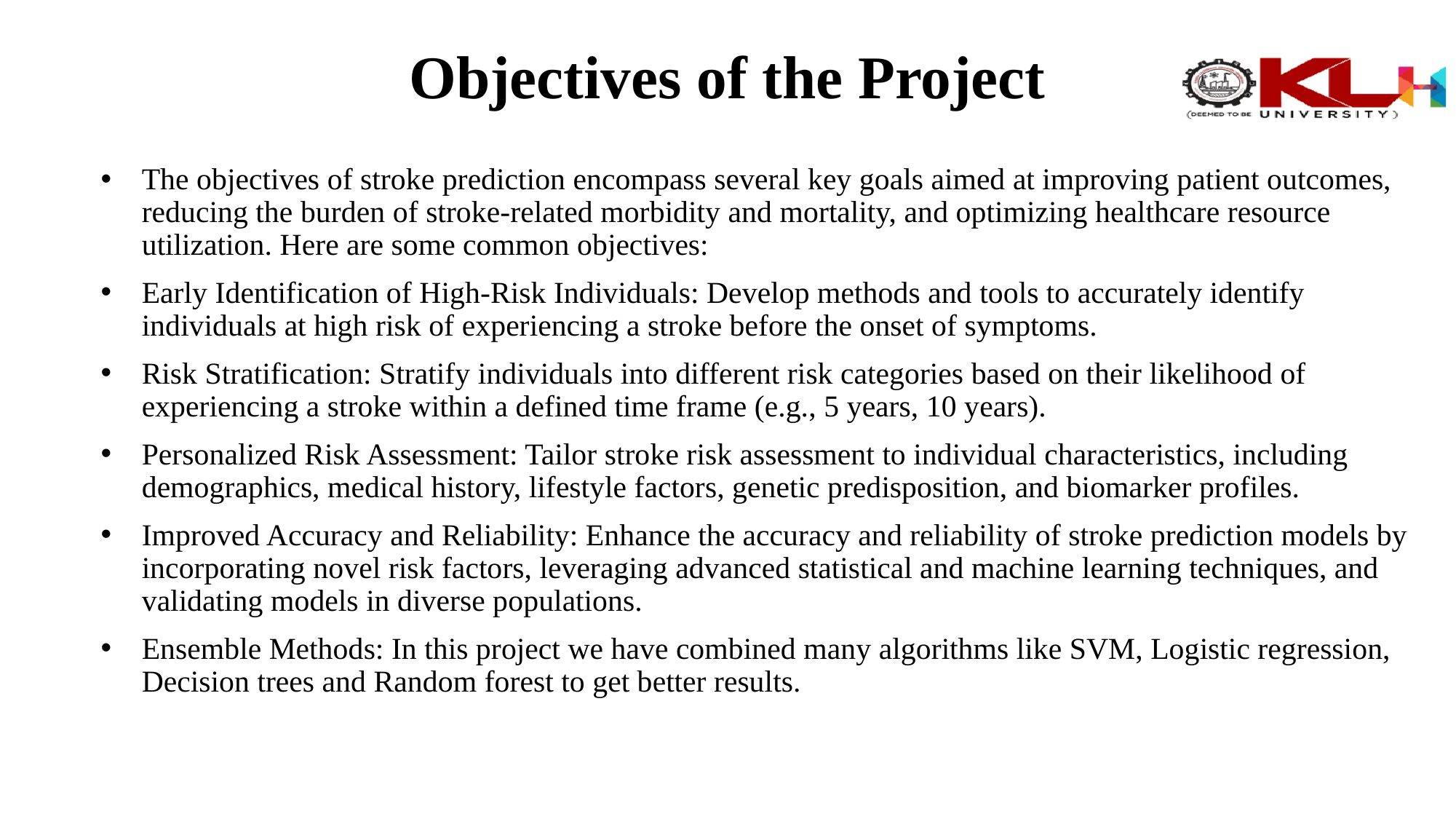

# Objectives of the Project
The objectives of stroke prediction encompass several key goals aimed at improving patient outcomes, reducing the burden of stroke-related morbidity and mortality, and optimizing healthcare resource utilization. Here are some common objectives:
Early Identification of High-Risk Individuals: Develop methods and tools to accurately identify individuals at high risk of experiencing a stroke before the onset of symptoms.
Risk Stratification: Stratify individuals into different risk categories based on their likelihood of experiencing a stroke within a defined time frame (e.g., 5 years, 10 years).
Personalized Risk Assessment: Tailor stroke risk assessment to individual characteristics, including demographics, medical history, lifestyle factors, genetic predisposition, and biomarker profiles.
Improved Accuracy and Reliability: Enhance the accuracy and reliability of stroke prediction models by incorporating novel risk factors, leveraging advanced statistical and machine learning techniques, and validating models in diverse populations.
Ensemble Methods: In this project we have combined many algorithms like SVM, Logistic regression, Decision trees and Random forest to get better results.